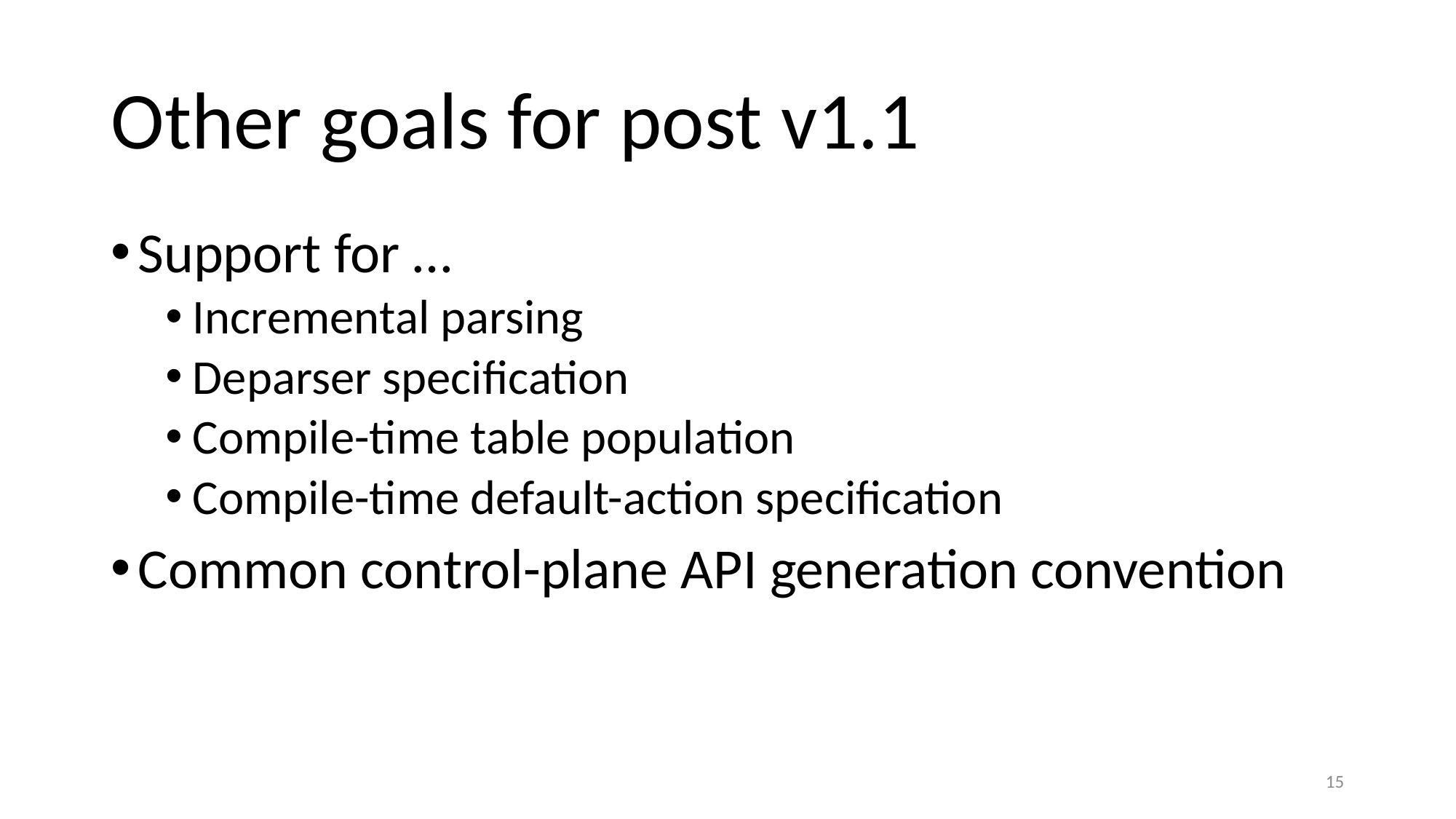

# Other goals for post v1.1
Support for …
Incremental parsing
Deparser specification
Compile-time table population
Compile-time default-action specification
Common control-plane API generation convention

15